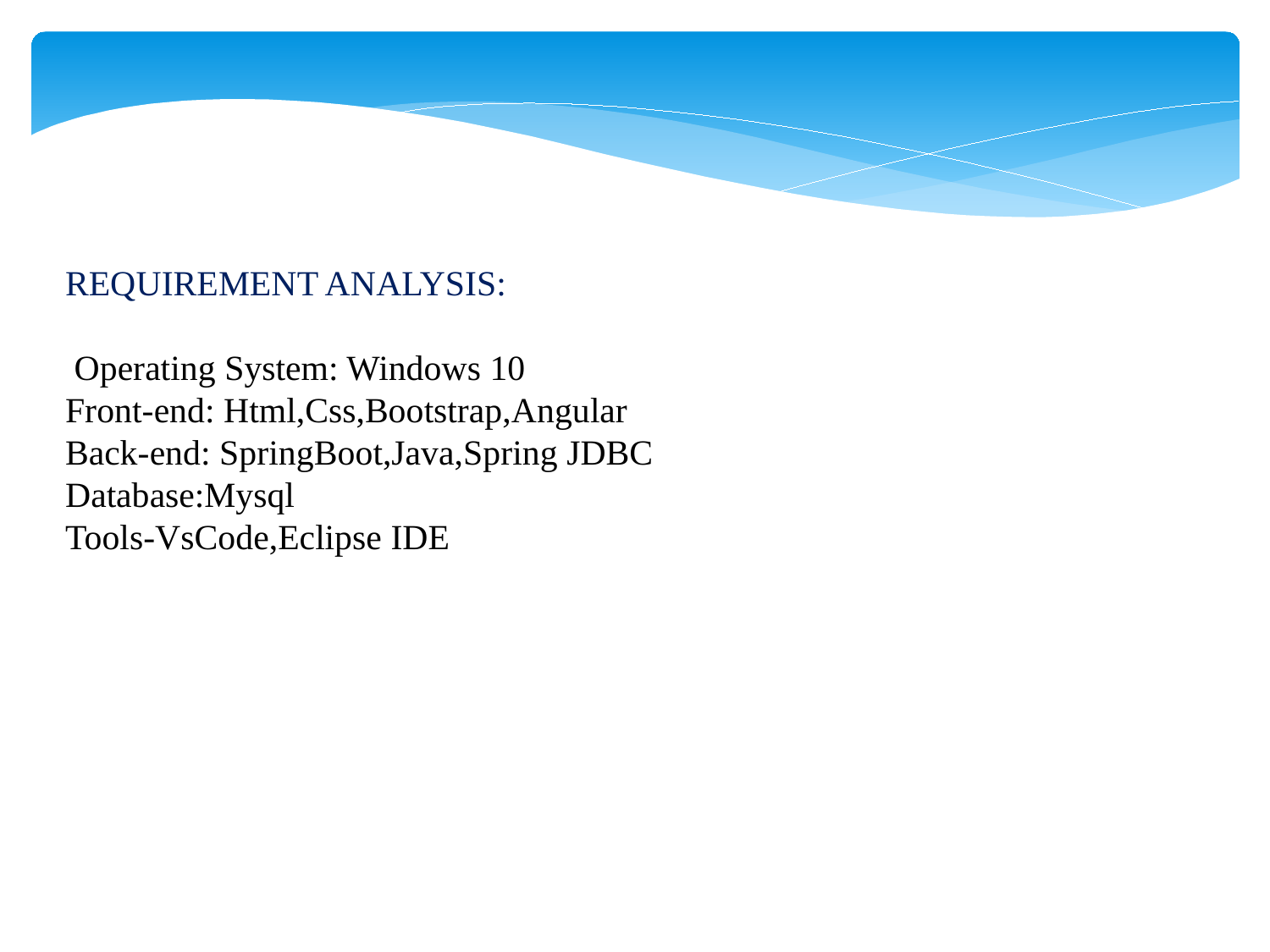

REQUIREMENT ANALYSIS:

 Operating System: Windows 10
Front-end: Html,Css,Bootstrap,Angular
Back-end: SpringBoot,Java,Spring JDBC
Database:Mysql
Tools-VsCode,Eclipse IDE